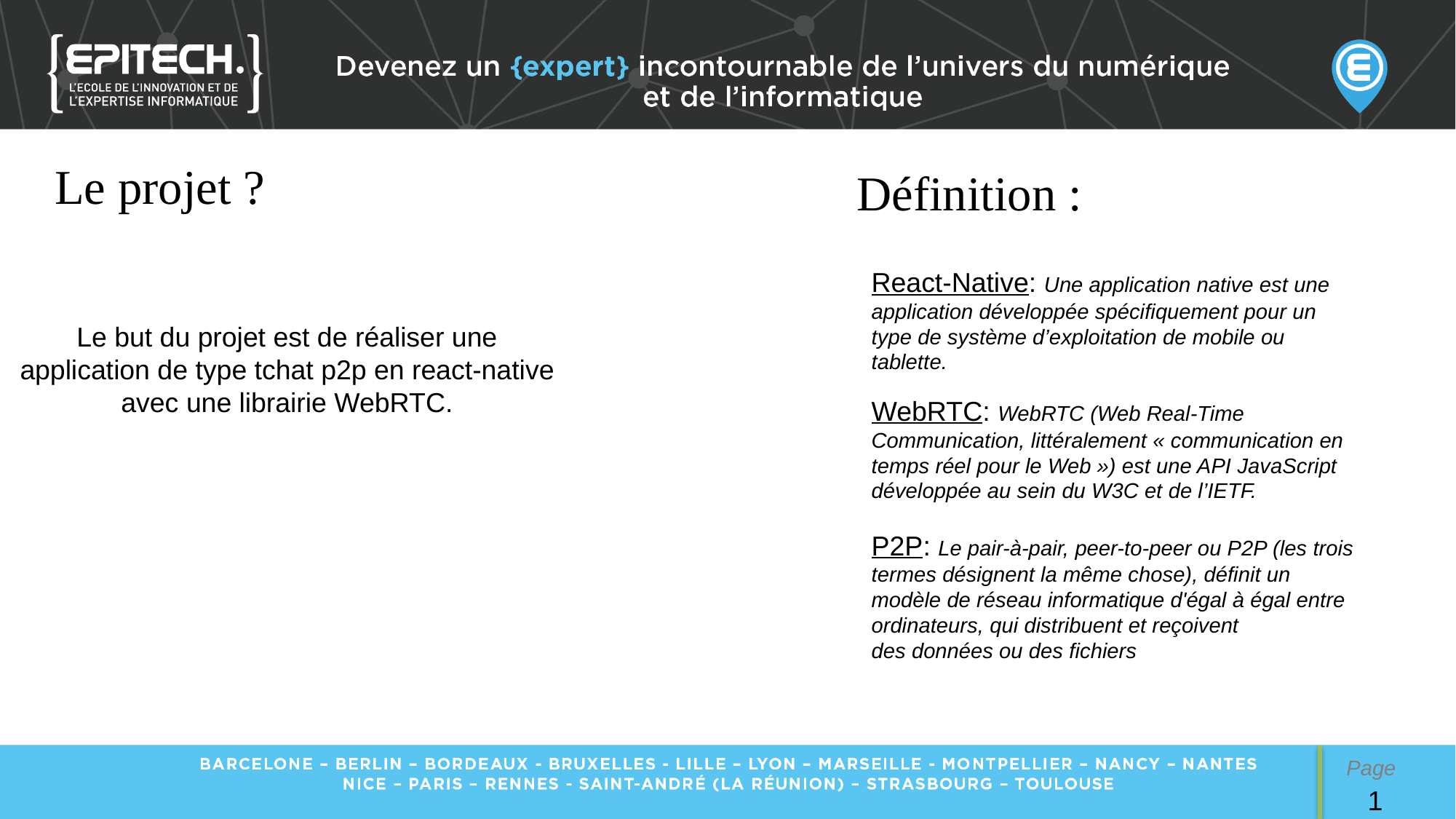

Le projet ?

Définition :

React-Native: Une application native est une application développée spécifiquement pour un type de système d’exploitation de mobile ou tablette.
Le but du projet est de réaliser une application de type tchat p2p en react-native avec une librairie WebRTC.
WebRTC: WebRTC (Web Real-Time Communication, littéralement « communication en temps réel pour le Web ») est une API JavaScript développée au sein du W3C et de l’IETF.
P2P: Le pair-à-pair, peer-to-peer ou P2P (les trois termes désignent la même chose), définit un modèle de réseau informatique d'égal à égal entre ordinateurs, qui distribuent et reçoivent des données ou des fichiers
Page
1